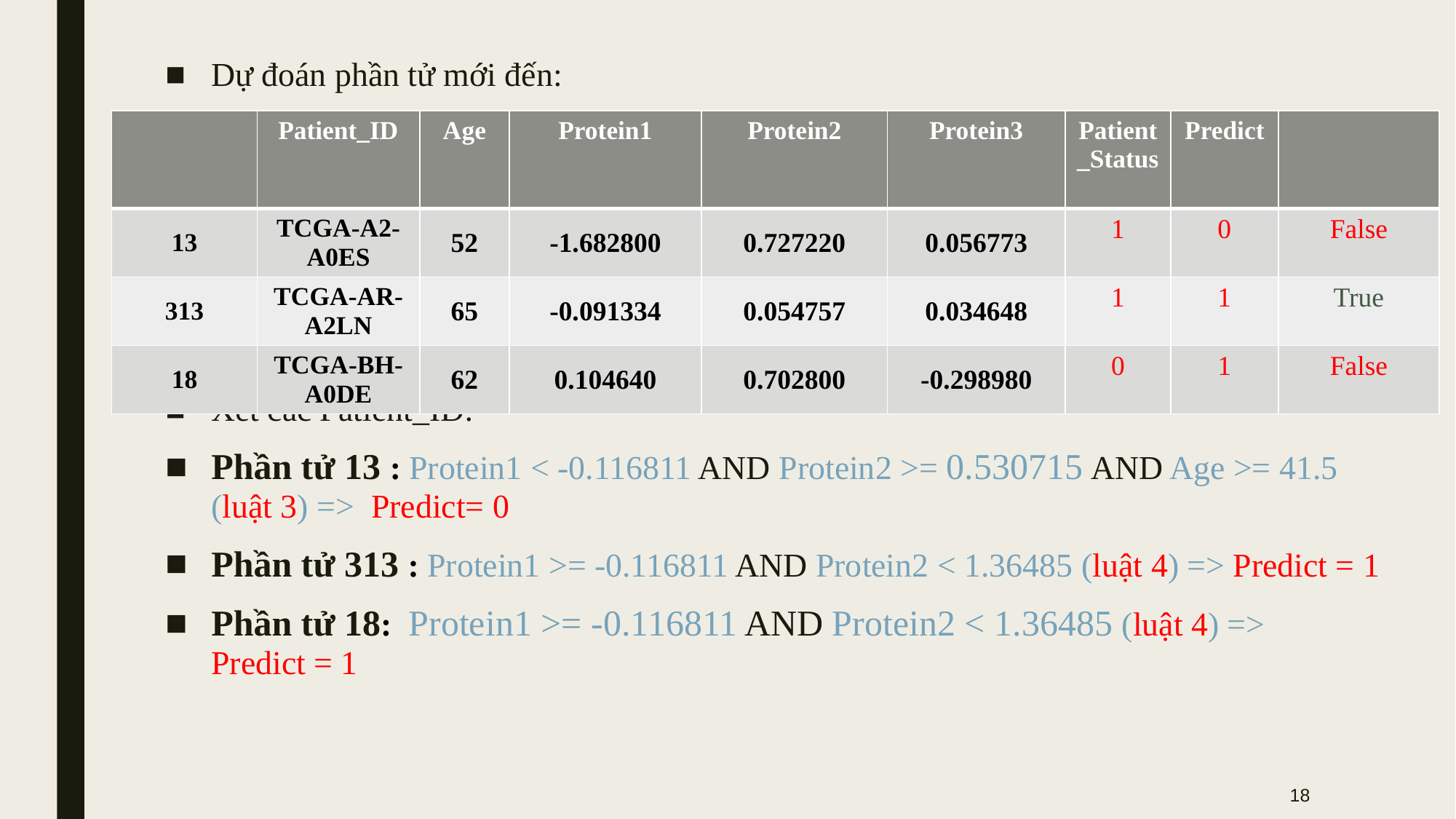

Dự đoán phần tử mới đến:

Xét các Patient_ID:
Phần tử 13 : Protein1 < -0.116811 AND Protein2 >= 0.530715 AND Age >= 41.5 (luật 3) =>  Predict= 0
Phần tử 313 : Protein1 >= -0.116811 AND Protein2 < 1.36485 (luật 4) => Predict = 1
Phần tử 18:  Protein1 >= -0.116811 AND Protein2 < 1.36485 (luật 4) =>    Predict = 1

|  | Patient\_ID | Age | Protein1 | Protein2 | Protein3 | Patient\_Status | Predict |  |
| --- | --- | --- | --- | --- | --- | --- | --- | --- |
| 13 | TCGA-A2-A0ES | 52 | -1.682800 | 0.727220 | 0.056773 | 1 | 0 | False |
| 313 | TCGA-AR-A2LN | 65 | -0.091334 | 0.054757 | 0.034648 | 1 | 1 | True |
| 18 | TCGA-BH-A0DE | 62 | 0.104640 | 0.702800 | -0.298980 | 0 | 1 | False |
18